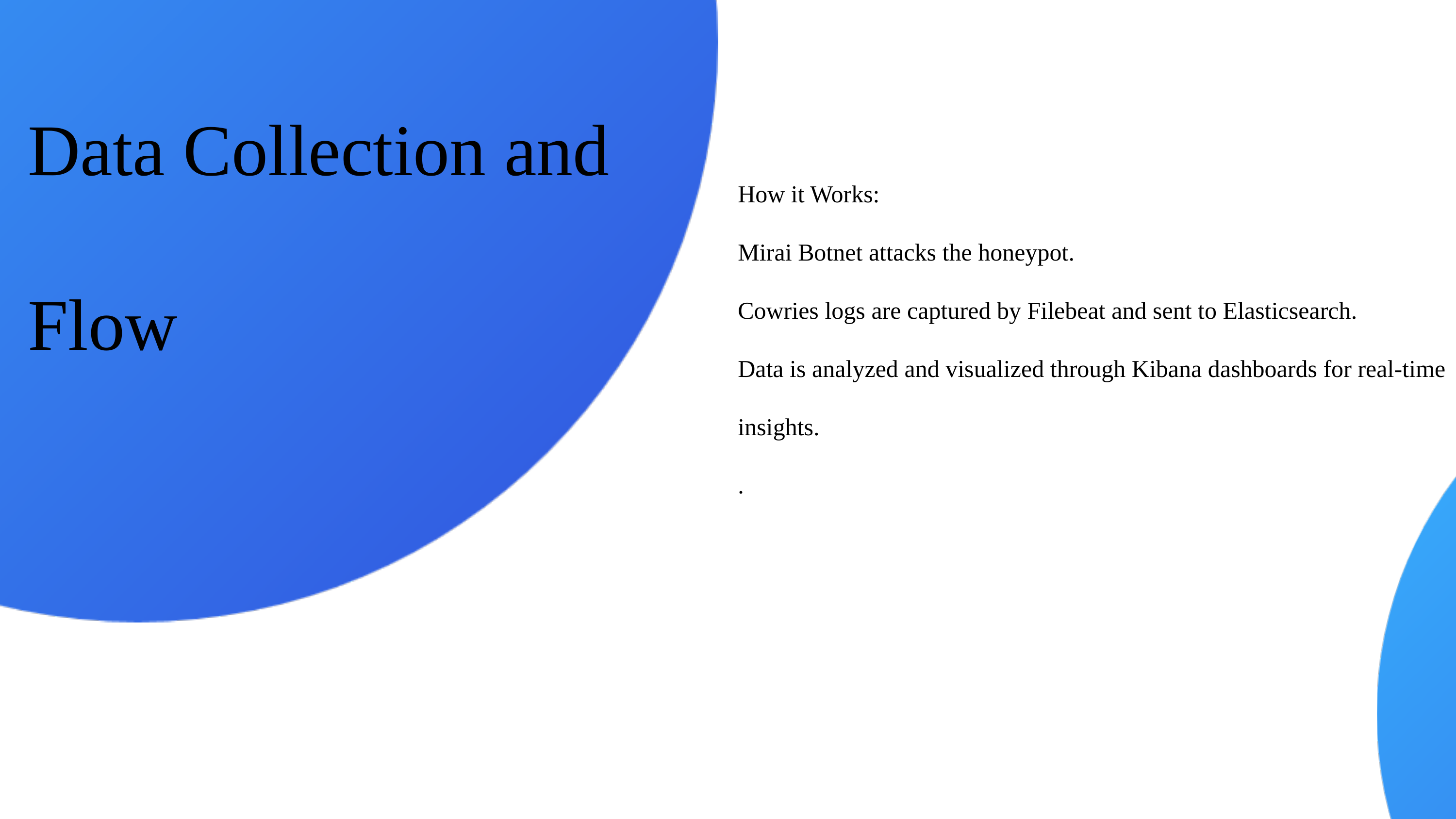

Data Collection and Flow
How it Works:
Mirai Botnet attacks the honeypot.
Cowries logs are captured by Filebeat and sent to Elasticsearch.
Data is analyzed and visualized through Kibana dashboards for real-time insights.
.